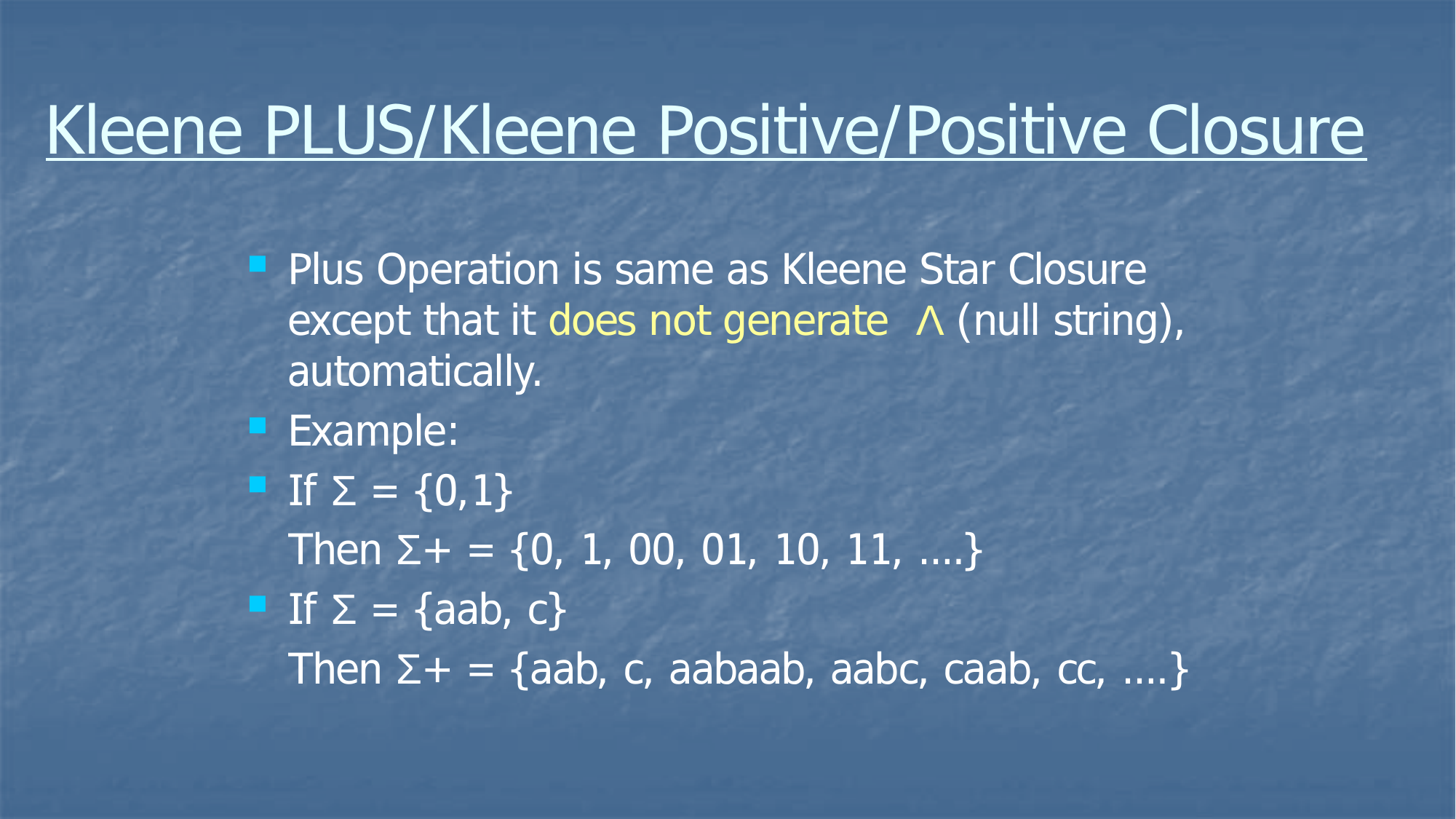

# Kleene PLUS/Kleene Positive/Positive Closure
Plus Operation is same as Kleene Star Closure except that it does not generate  Λ (null string), automatically.
Example:
If Σ = {0,1}
	Then Σ+ = {0, 1, 00, 01, 10, 11, ….}
If Σ = {aab, c}
	Then Σ+ = {aab, c, aabaab, aabc, caab, cc, ….}